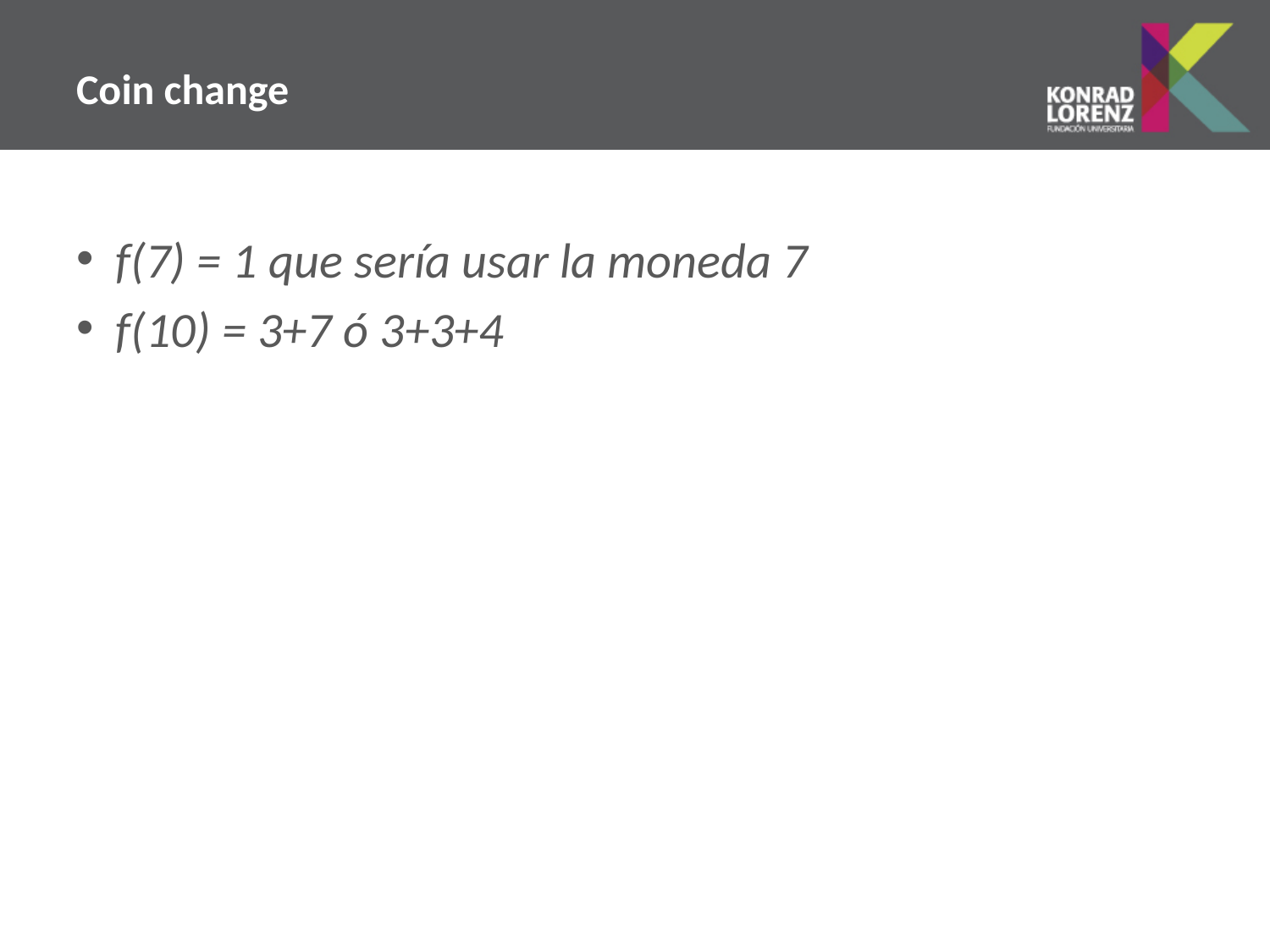

# Coin change
f(7) = 1 que sería usar la moneda 7
f(10) = 3+7 ó 3+3+4